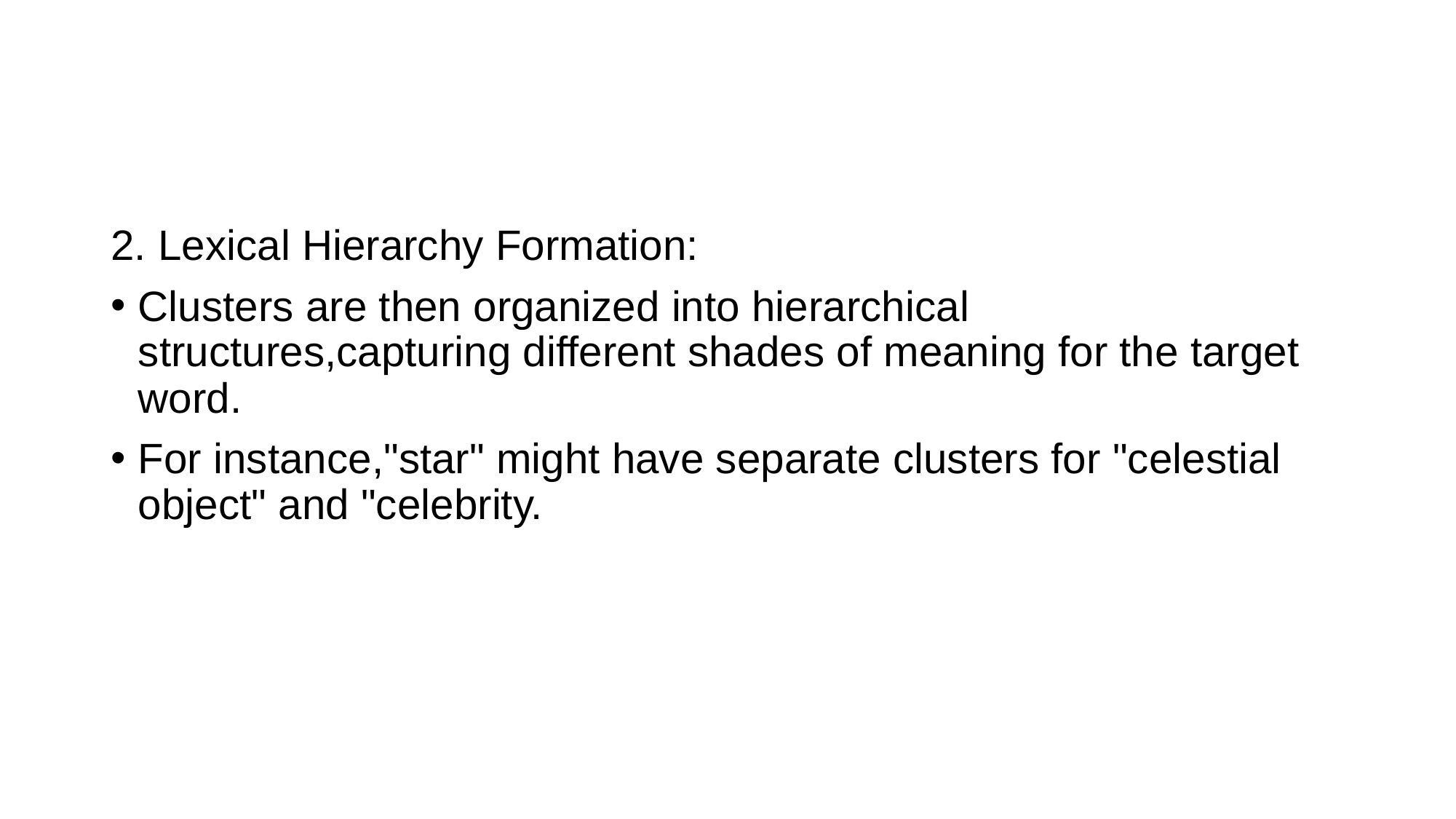

#
2. Lexical Hierarchy Formation:
Clusters are then organized into hierarchical structures,capturing different shades of meaning for the target word.
For instance,"star" might have separate clusters for "celestial object" and "celebrity.